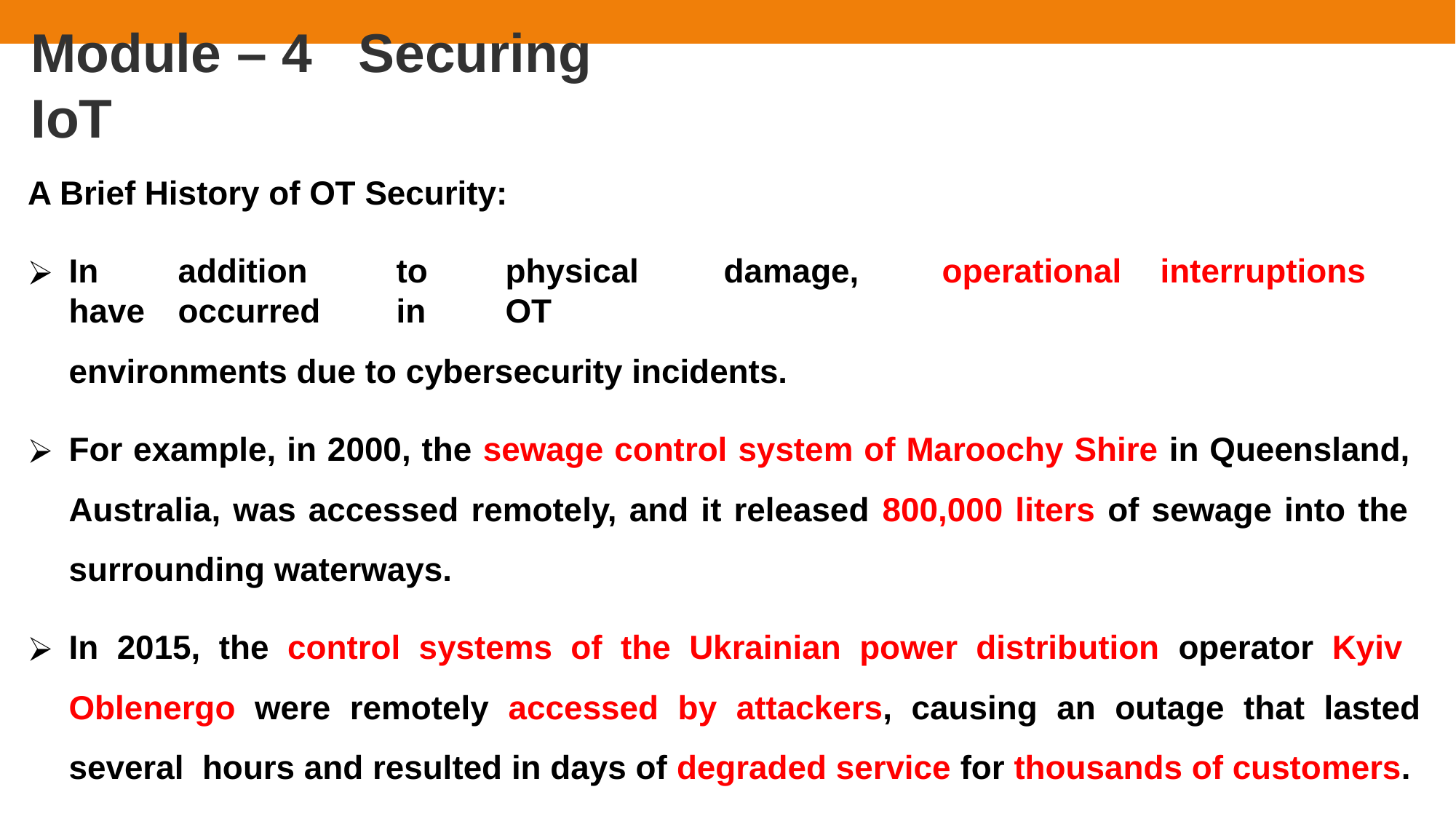

# Module – 4	Securing IoT
A Brief History of OT Security:
In	addition	to	physical	damage,	operational	interruptions	have	occurred	in	OT
environments due to cybersecurity incidents.
For example, in 2000, the sewage control system of Maroochy Shire in Queensland,  Australia, was accessed remotely, and it released 800,000 liters of sewage into the  surrounding waterways.
In 2015, the control systems of the Ukrainian power distribution operator Kyiv  Oblenergo were remotely accessed by attackers, causing an outage that lasted several  hours and resulted in days of degraded service for thousands of customers.